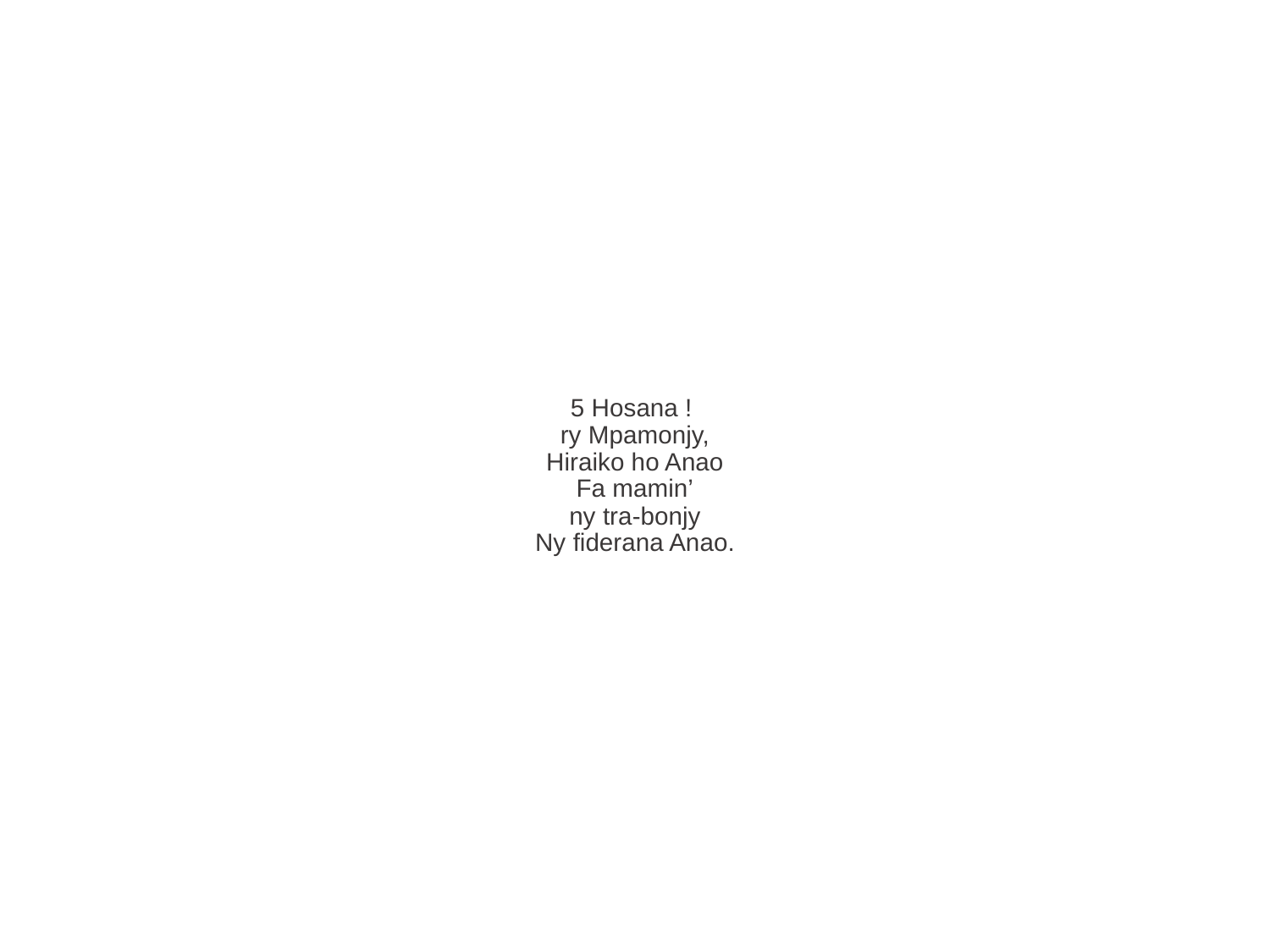

5 Hosana !
ry Mpamonjy,
Hiraiko ho Anao
Fa mamin’
ny tra-bonjy
Ny fiderana Anao.